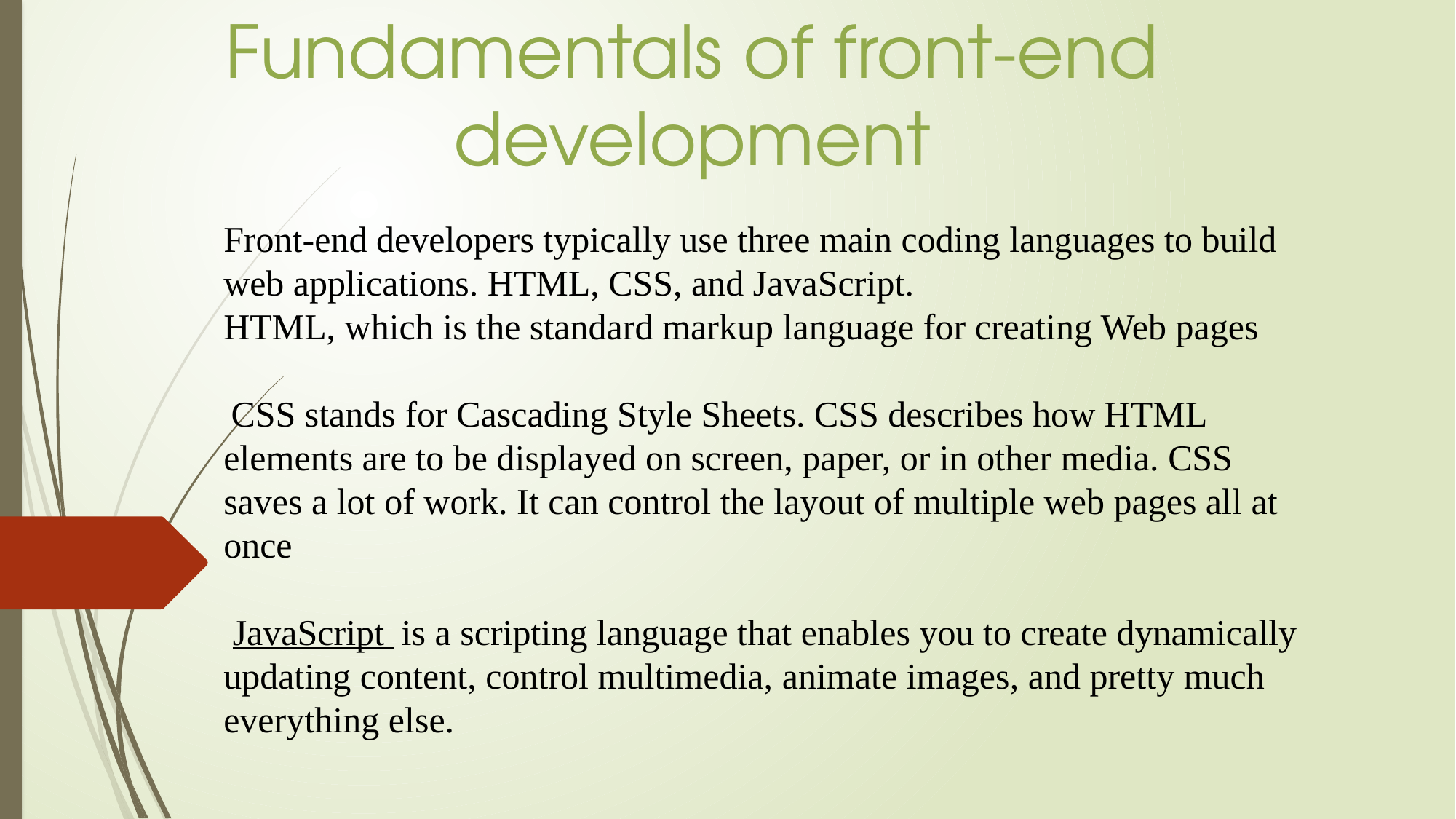

Fundamentals of front-end development
Front-end developers typically use three main coding languages to build web applications. HTML, CSS, and JavaScript.
HTML, which is the standard markup language for creating Web pages

 CSS stands for Cascading Style Sheets. CSS describes how HTML elements are to be displayed on screen, paper, or in other media. CSS saves a lot of work. It can control the layout of multiple web pages all at once

 JavaScript  is a scripting language that enables you to create dynamically updating content, control multimedia, animate images, and pretty much everything else.